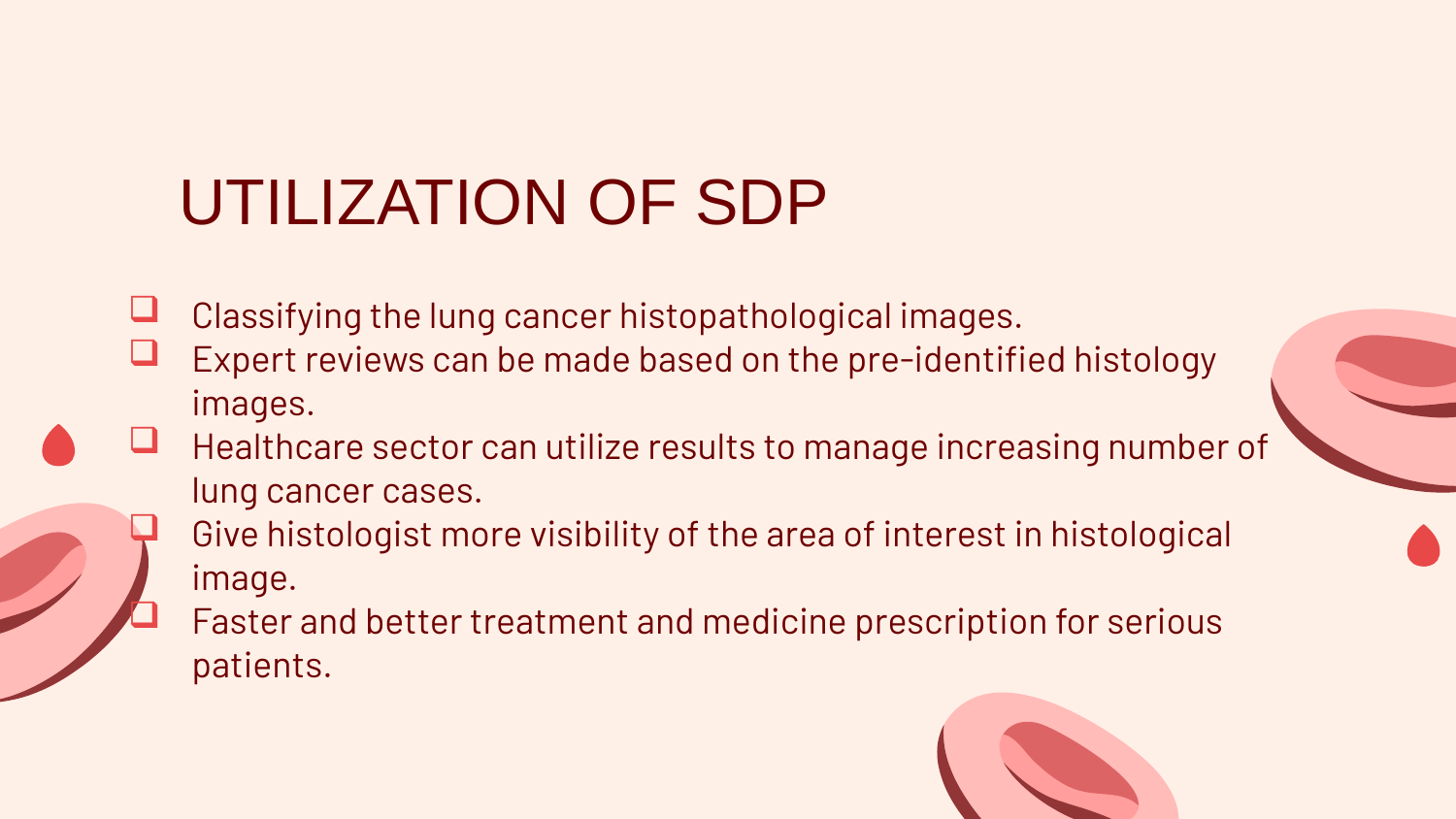

# UTILIZATION OF SDP
Classifying the lung cancer histopathological images.
Expert reviews can be made based on the pre-identified histology images.
Healthcare sector can utilize results to manage increasing number of lung cancer cases.
Give histologist more visibility of the area of interest in histological image.
Faster and better treatment and medicine prescription for serious patients.